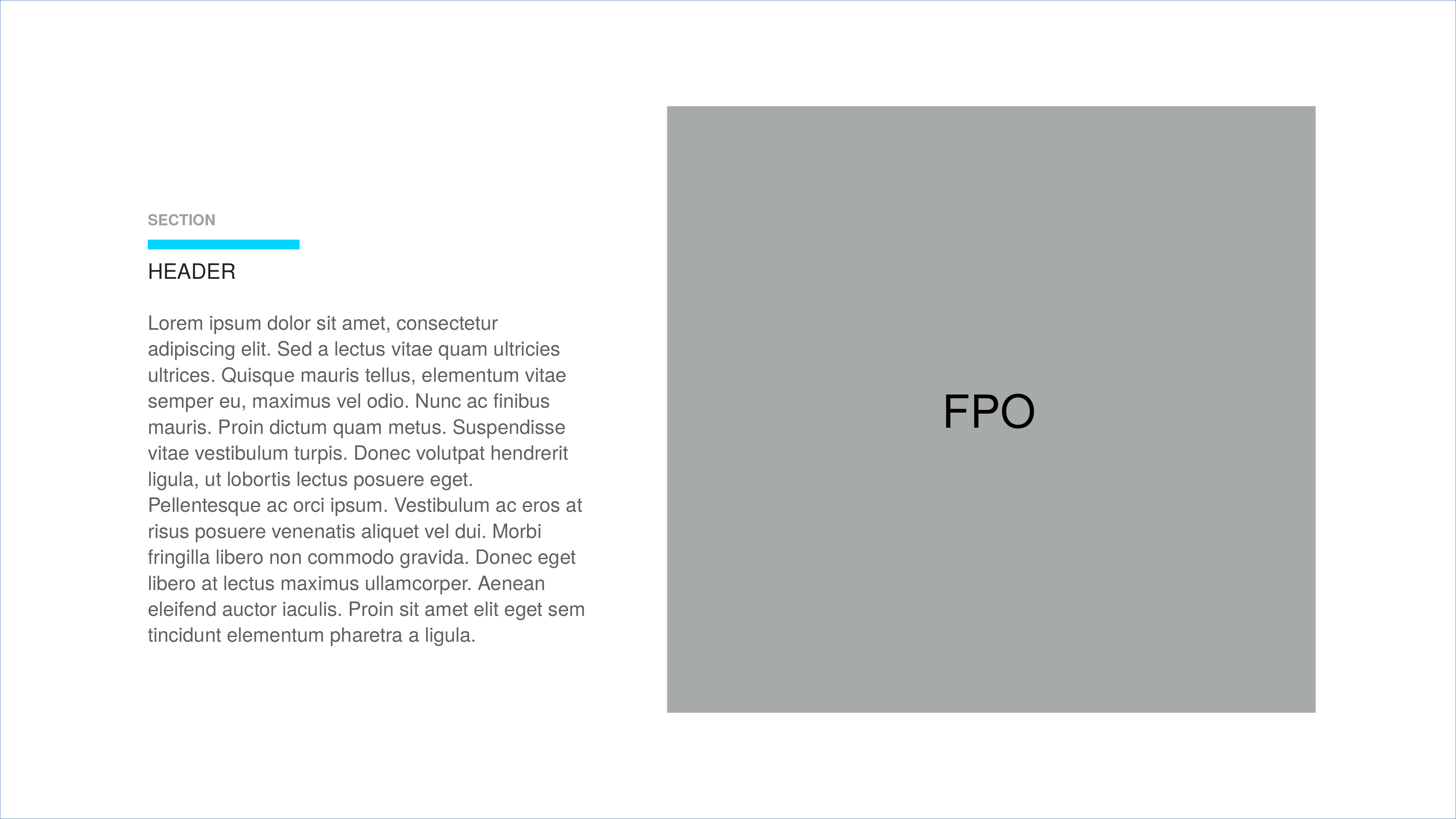

SECTION

HEADER
Lorem ipsum dolor sit amet, consectetur adipiscing elit. Sed a lectus vitae quam ultricies ultrices. Quisque mauris tellus, elementum vitae semper eu, maximus vel odio. Nunc ac finibus mauris. Proin dictum quam metus. Suspendisse vitae vestibulum turpis. Donec volutpat hendrerit ligula, ut lobortis lectus posuere eget. Pellentesque ac orci ipsum. Vestibulum ac eros at risus posuere venenatis aliquet vel dui. Morbi fringilla libero non commodo gravida. Donec eget libero at lectus maximus ullamcorper. Aenean eleifend auctor iaculis. Proin sit amet elit eget sem tincidunt elementum pharetra a ligula.
FPO